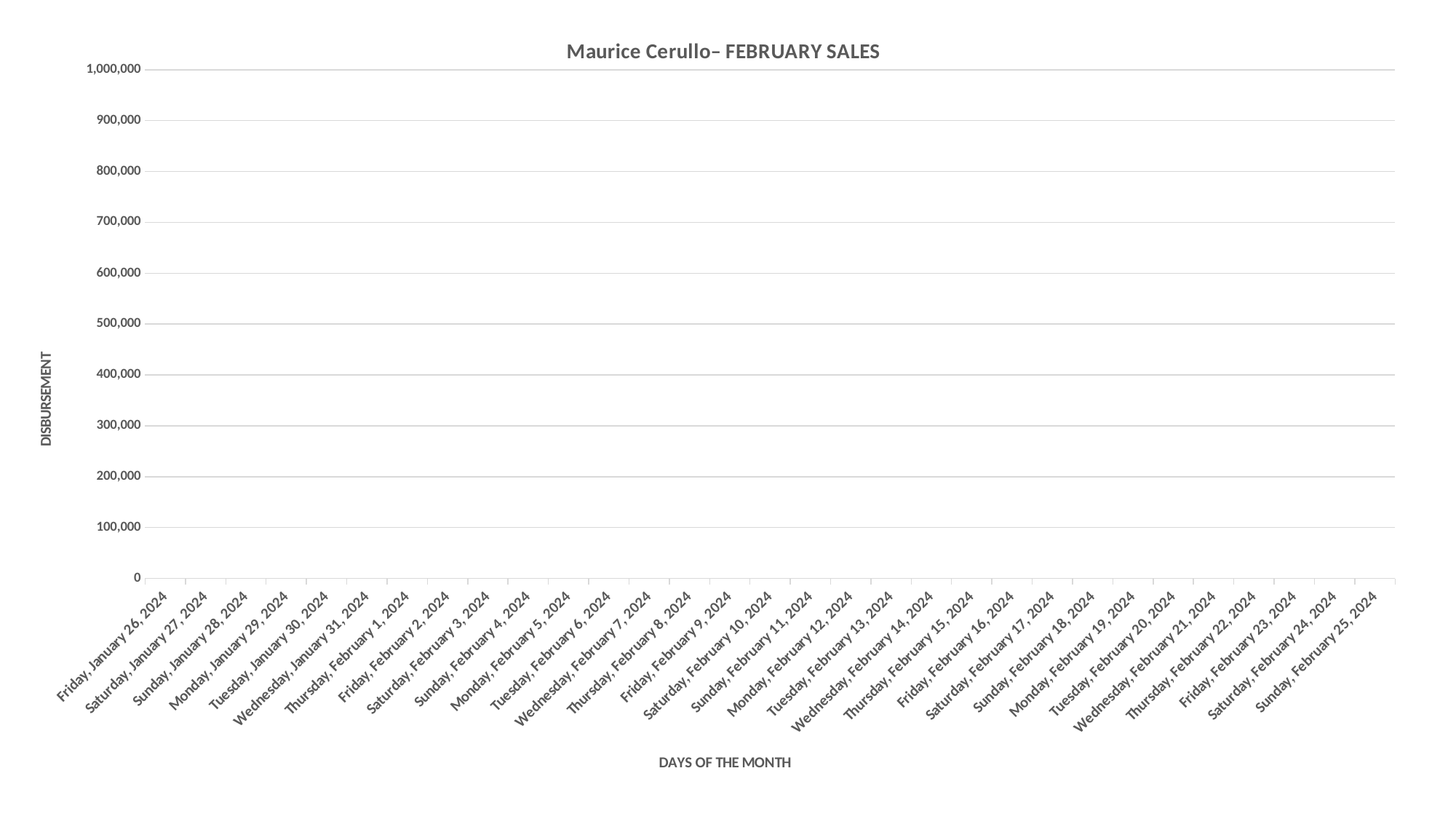

### Chart: Maurice Cerullo– FEBRUARY SALES

| Category |  |
|---|---|
| 45317 | None |
| 45318 | None |
| 45319 | None |
| 45320 | None |
| 45321 | None |
| 45322 | None |
| 45323 | None |
| 45324 | None |
| 45325 | None |
| 45326 | None |
| 45327 | None |
| 45328 | None |
| 45329 | None |
| 45330 | None |
| 45331 | None |
| 45332 | None |
| 45333 | None |
| 45334 | None |
| 45335 | None |
| 45336 | None |
| 45337 | None |
| 45338 | None |
| 45339 | None |
| 45340 | None |
| 45341 | None |
| 45342 | None |
| 45343 | None |
| 45344 | None |
| 45345 | None |
| 45346 | None |
| 45347 | None |